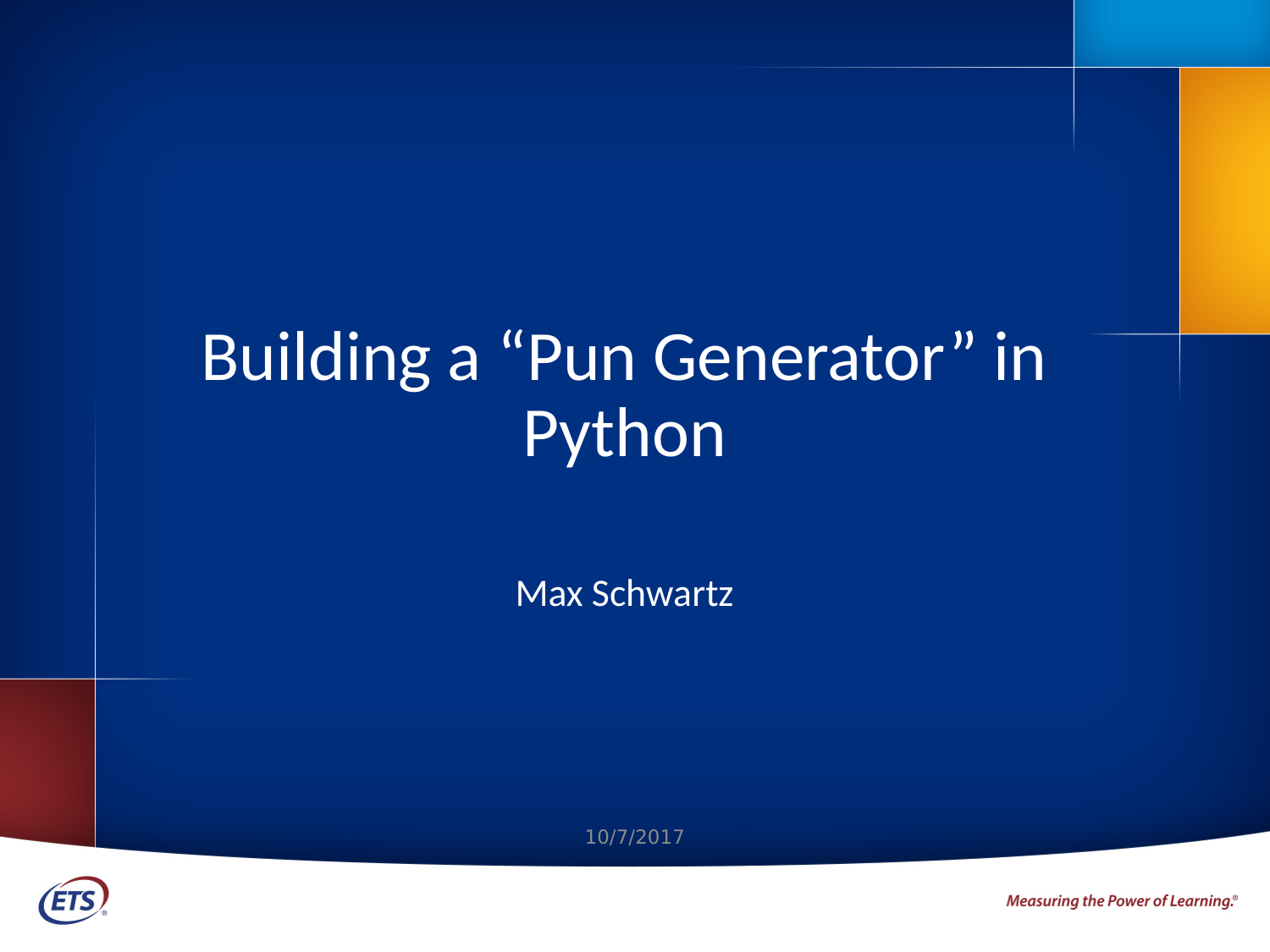

# Building a “Pun Generator” in Python
Max Schwartz
10/7/2017
1